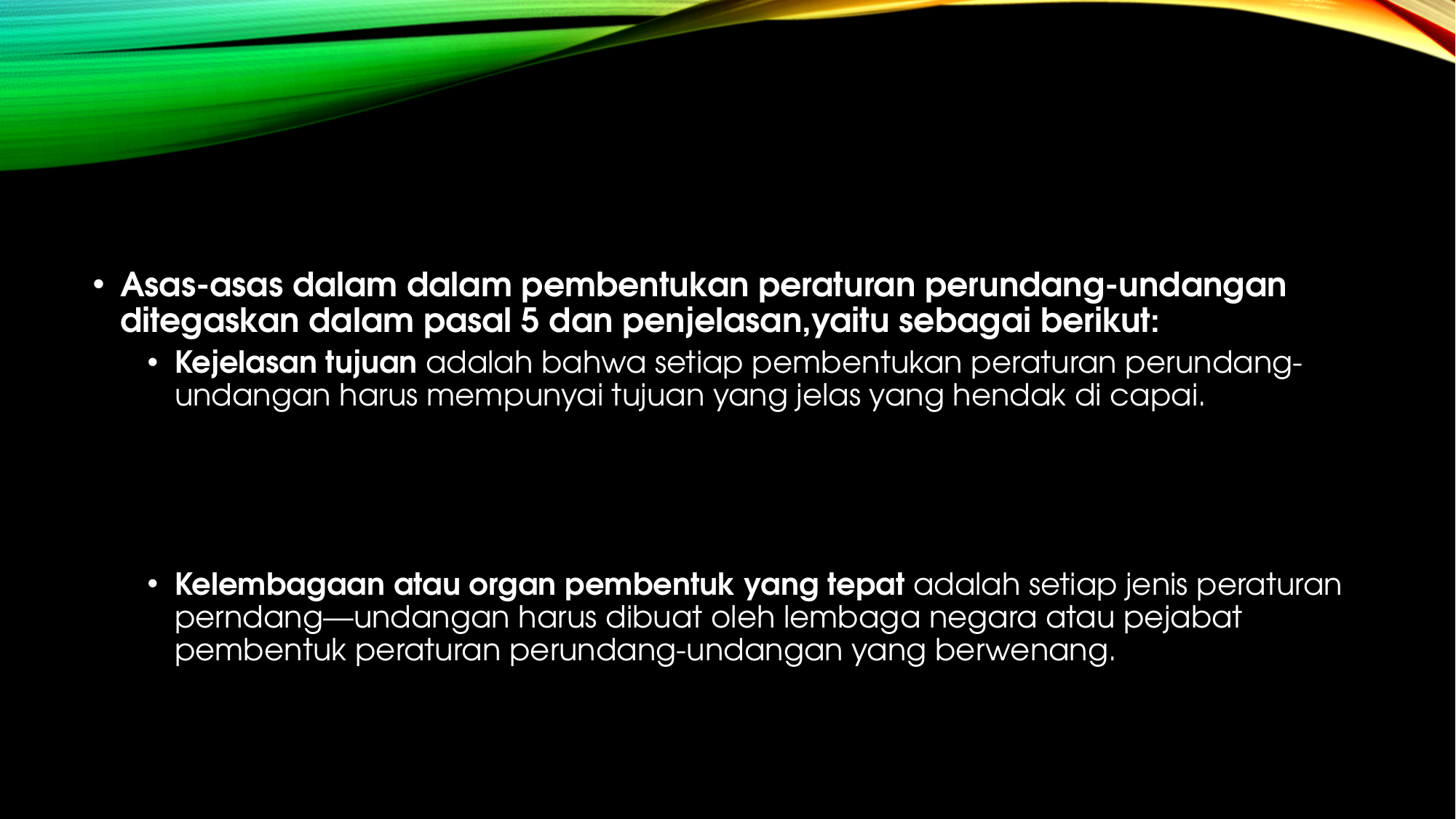

#
Asas-asas dalam dalam pembentukan peraturan perundang-undangan ditegaskan dalam pasal 5 dan penjelasan,yaitu sebagai berikut:
Kejelasan tujuan adalah bahwa setiap pembentukan peraturan perundang-undangan harus mempunyai tujuan yang jelas yang hendak di capai.

Kelembagaan atau organ pembentuk yang tepat adalah setiap jenis peraturan perndang—undangan harus dibuat oleh lembaga negara atau pejabat pembentuk peraturan perundang-undangan yang berwenang.